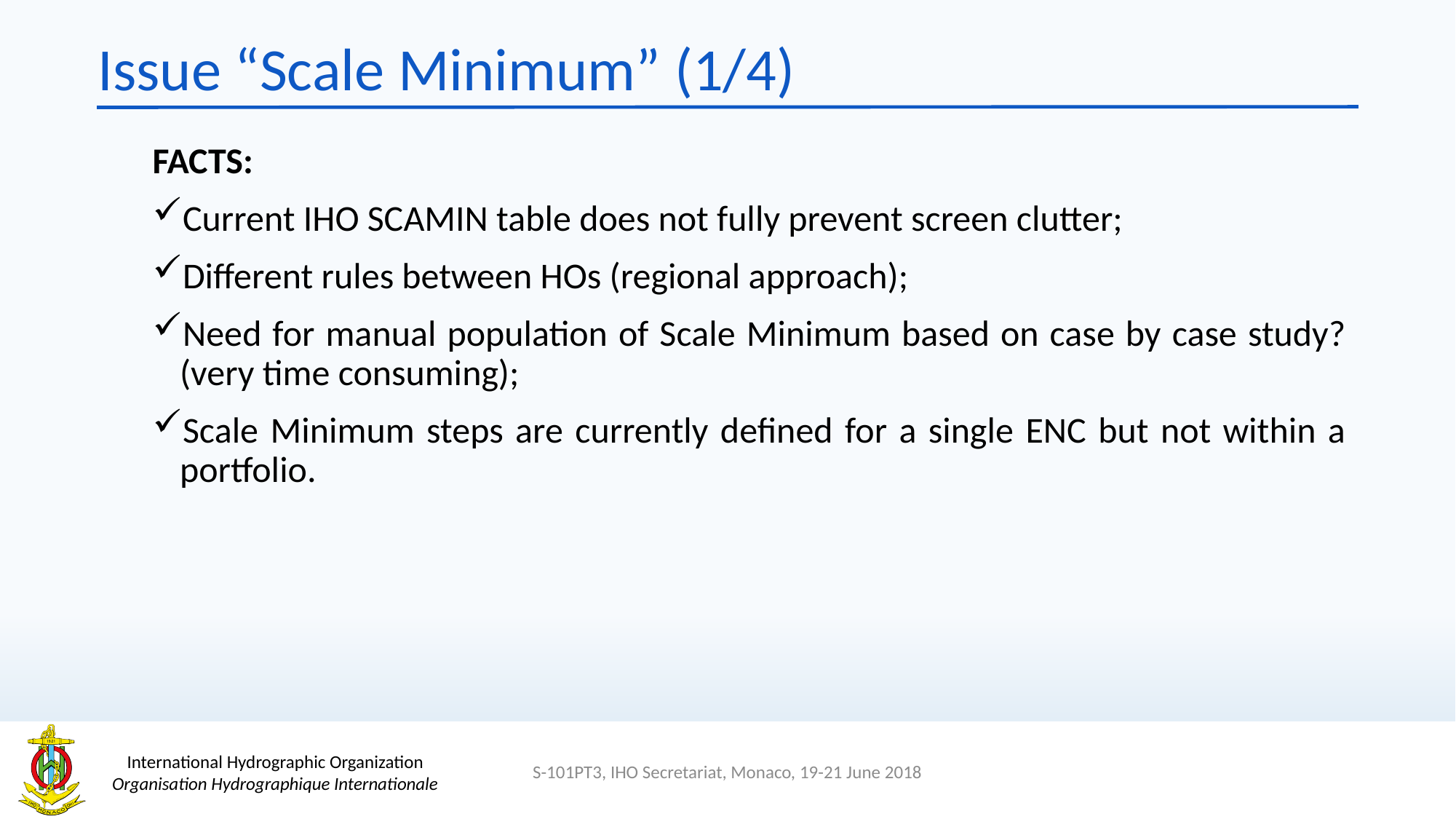

# Issue “Scale Minimum” (1/4)
FACTS:
Current IHO SCAMIN table does not fully prevent screen clutter;
Different rules between HOs (regional approach);
Need for manual population of Scale Minimum based on case by case study? (very time consuming);
Scale Minimum steps are currently defined for a single ENC but not within a portfolio.

S-101PT3, IHO Secretariat, Monaco, 19-21 June 2018